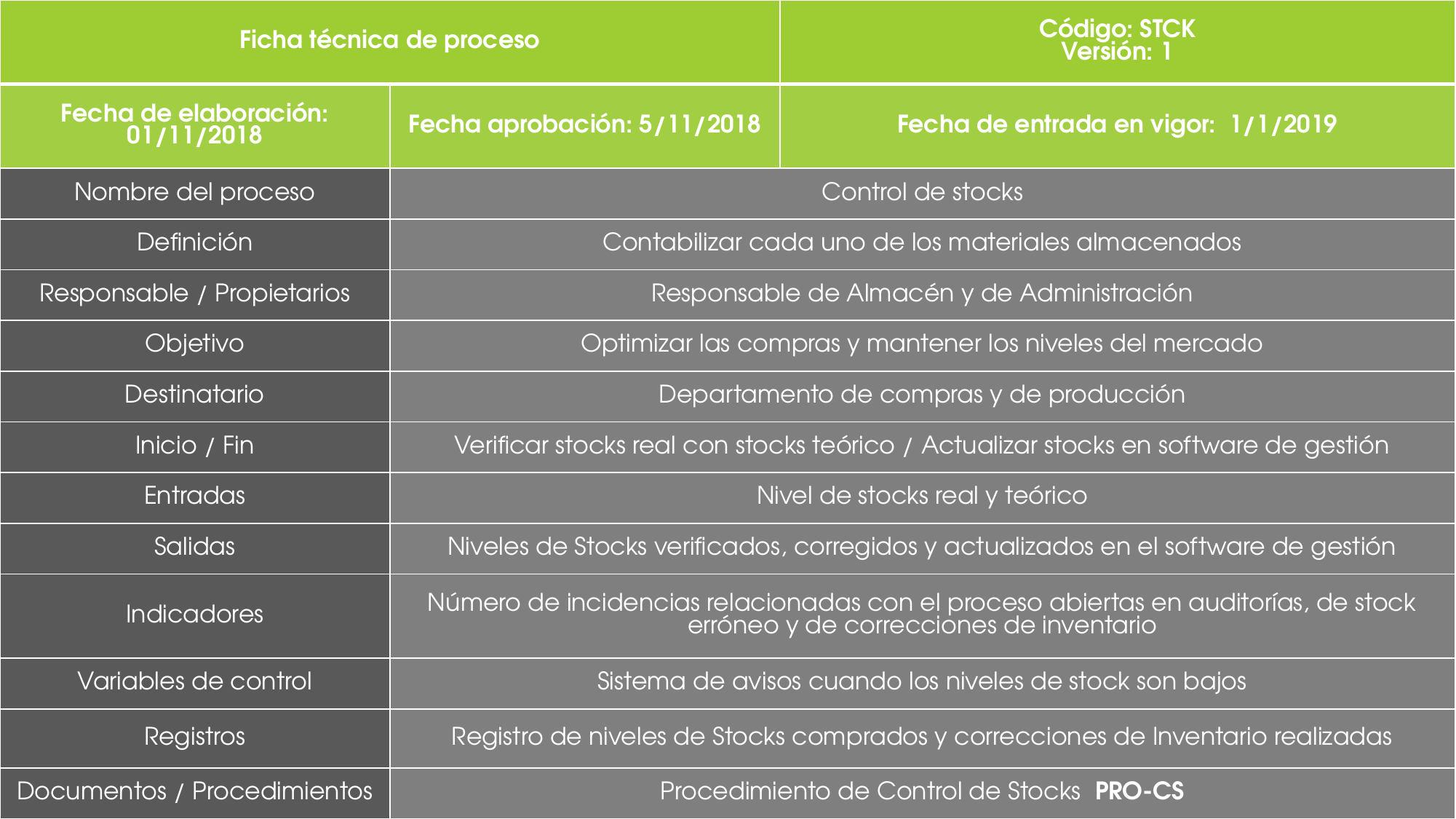

| Ficha técnica de proceso |  | Código: STCK Versión: 1 |
| --- | --- | --- |
| Fecha de elaboración: 01/11/2018 | Fecha aprobación: 5/11/2018 | Fecha de entrada en vigor:  1/1/2019 |
| Nombre del proceso | Control de stocks |  |
| Definición | Contabilizar cada uno de los materiales almacenados |  |
| Responsable / Propietarios | Responsable de Almacén y de Administración |  |
| Objetivo | Optimizar las compras y mantener los niveles del mercado |  |
| Destinatario | Departamento de compras y de producción |  |
| Inicio / Fin | Verificar stocks real con stocks teórico / Actualizar stocks en software de gestión |  |
| Entradas | Nivel de stocks real y teórico |  |
| Salidas | Niveles de Stocks verificados, corregidos y actualizados en el software de gestión |  |
| Indicadores | Número de incidencias relacionadas con el proceso abiertas en auditorías, de stock erróneo y de correcciones de inventario |  |
| Variables de control | Sistema de avisos cuando los niveles de stock son bajos |  |
| Registros | Registro de niveles de Stocks comprados y correcciones de Inventario realizadas |  |
| Documentos / Procedimientos | Procedimiento de Control de Stocks  PRO-CS |  |